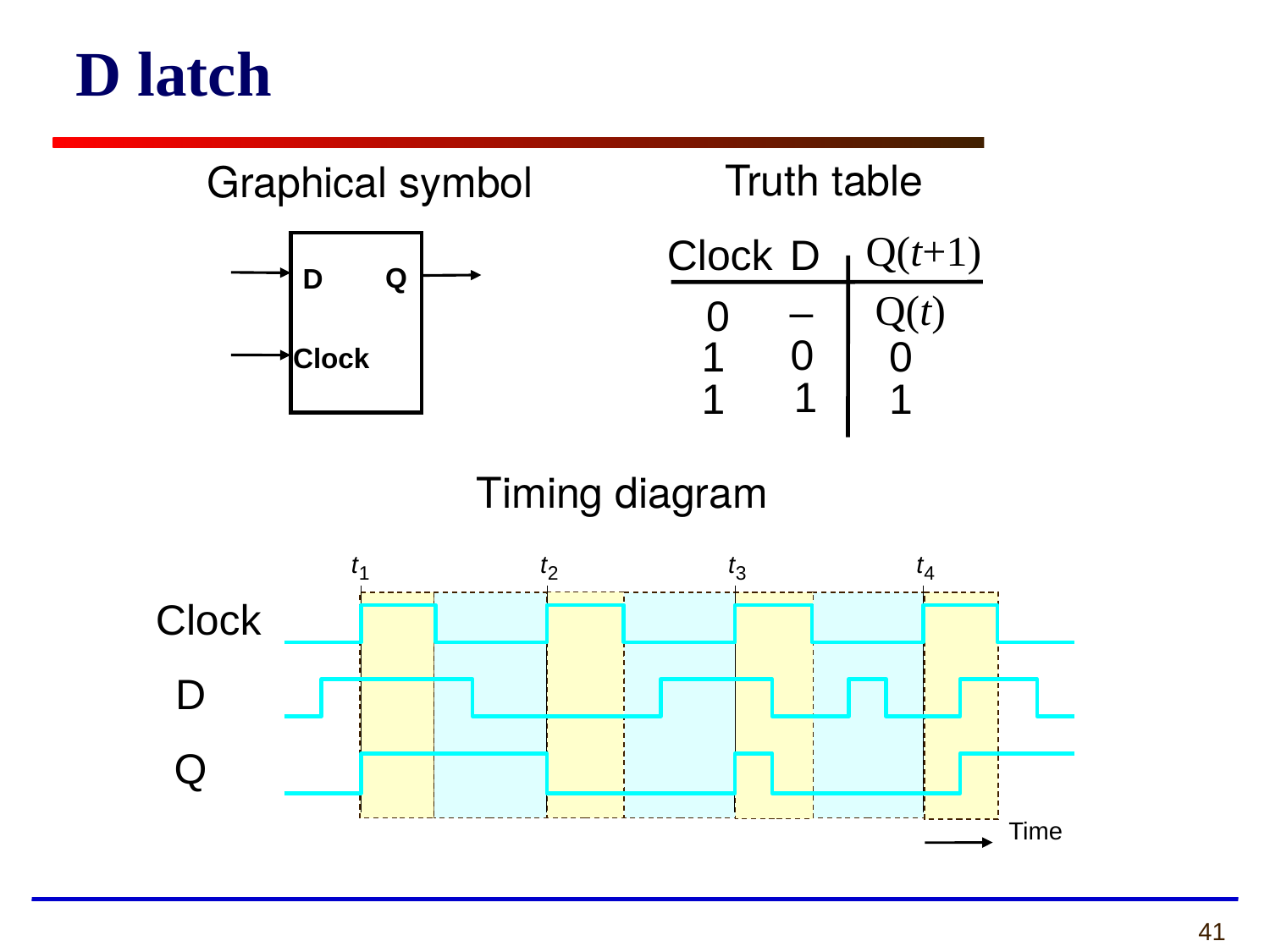

D latch
Truth table
Graphical symbol
Q(t+1)
Clock
D

Q
D

Clock

Q(t)

–
0
0
1
0
1
1
1
Timing diagram
t
t
t
t
1
2
3
4

Clock

D

Q

Time